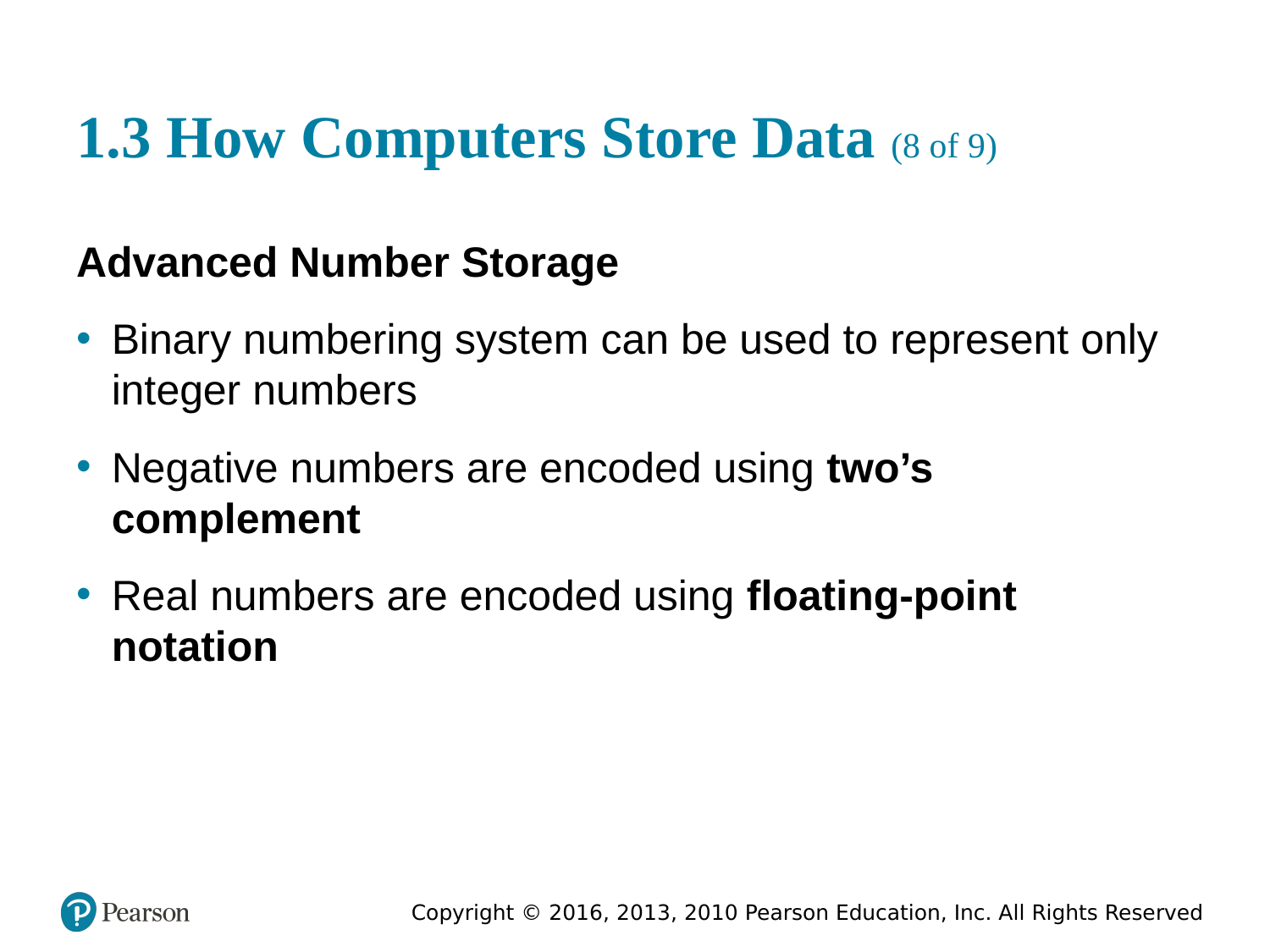

# 1.3 How Computers Store Data (8 of 9)
Advanced Number Storage
Binary numbering system can be used to represent only integer numbers
Negative numbers are encoded using two’s complement
Real numbers are encoded using floating-point notation